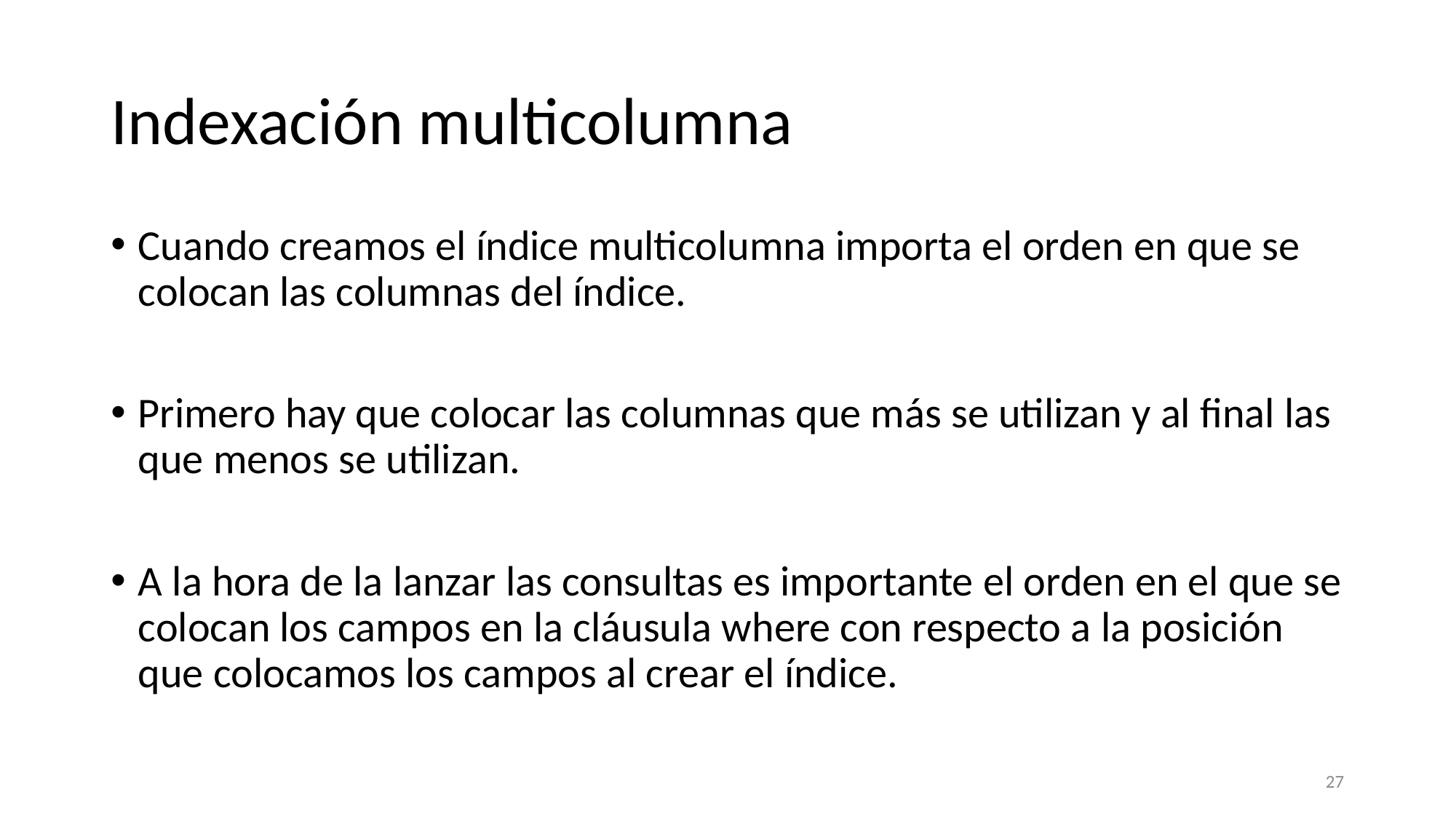

# Indexación multicolumna
Cuando creamos el índice multicolumna importa el orden en que se colocan las columnas del índice.

Primero hay que colocar las columnas que más se utilizan y al final las que menos se utilizan.

A la hora de la lanzar las consultas es importante el orden en el que se colocan los campos en la cláusula where con respecto a la posición que colocamos los campos al crear el índice.
27